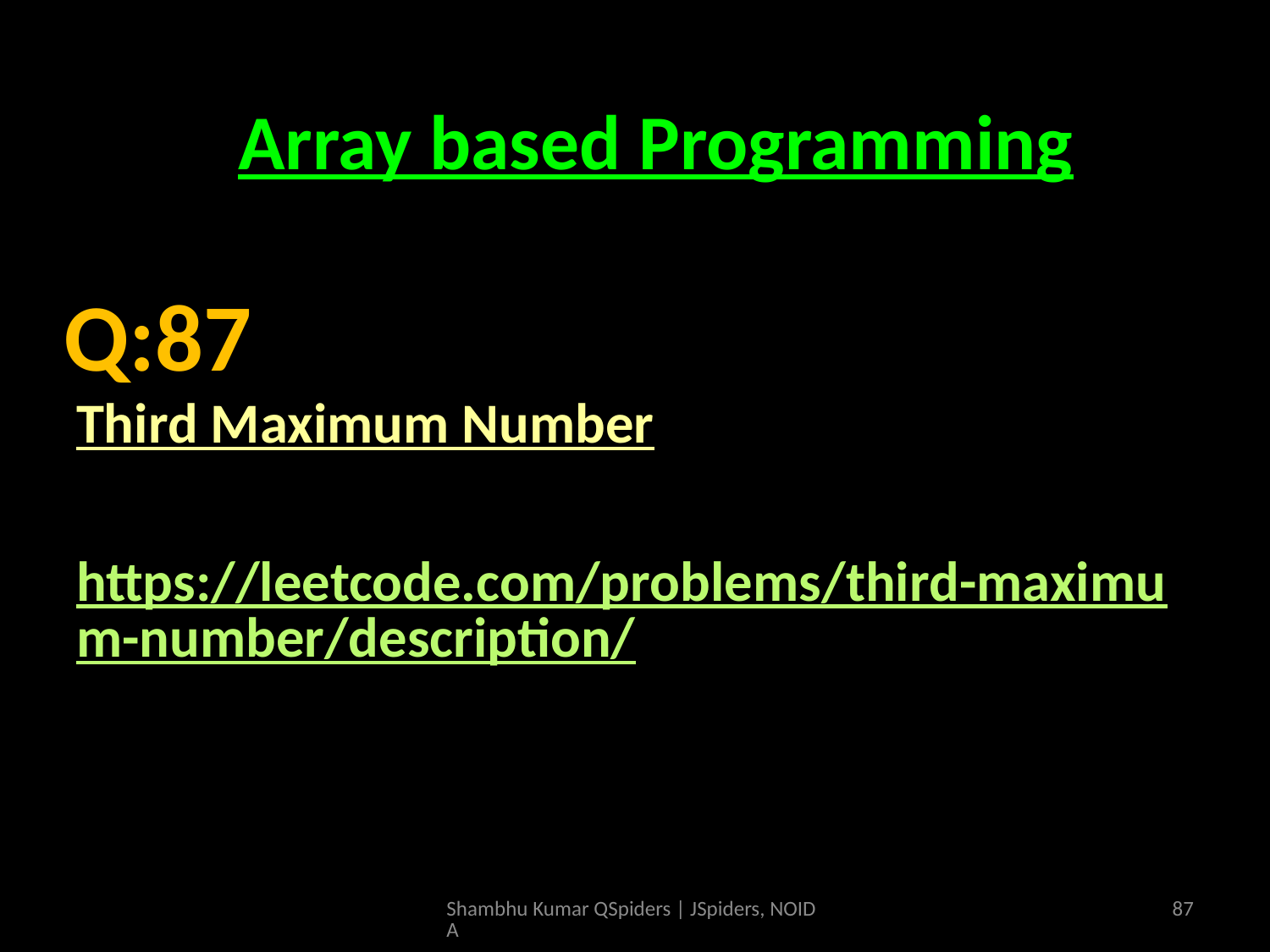

# Array based Programming
Array based Programming

Third Maximum Number

https://leetcode.com/problems/third-maximum-number/description/
Q:87
Shambhu Kumar QSpiders | JSpiders, NOIDA
87